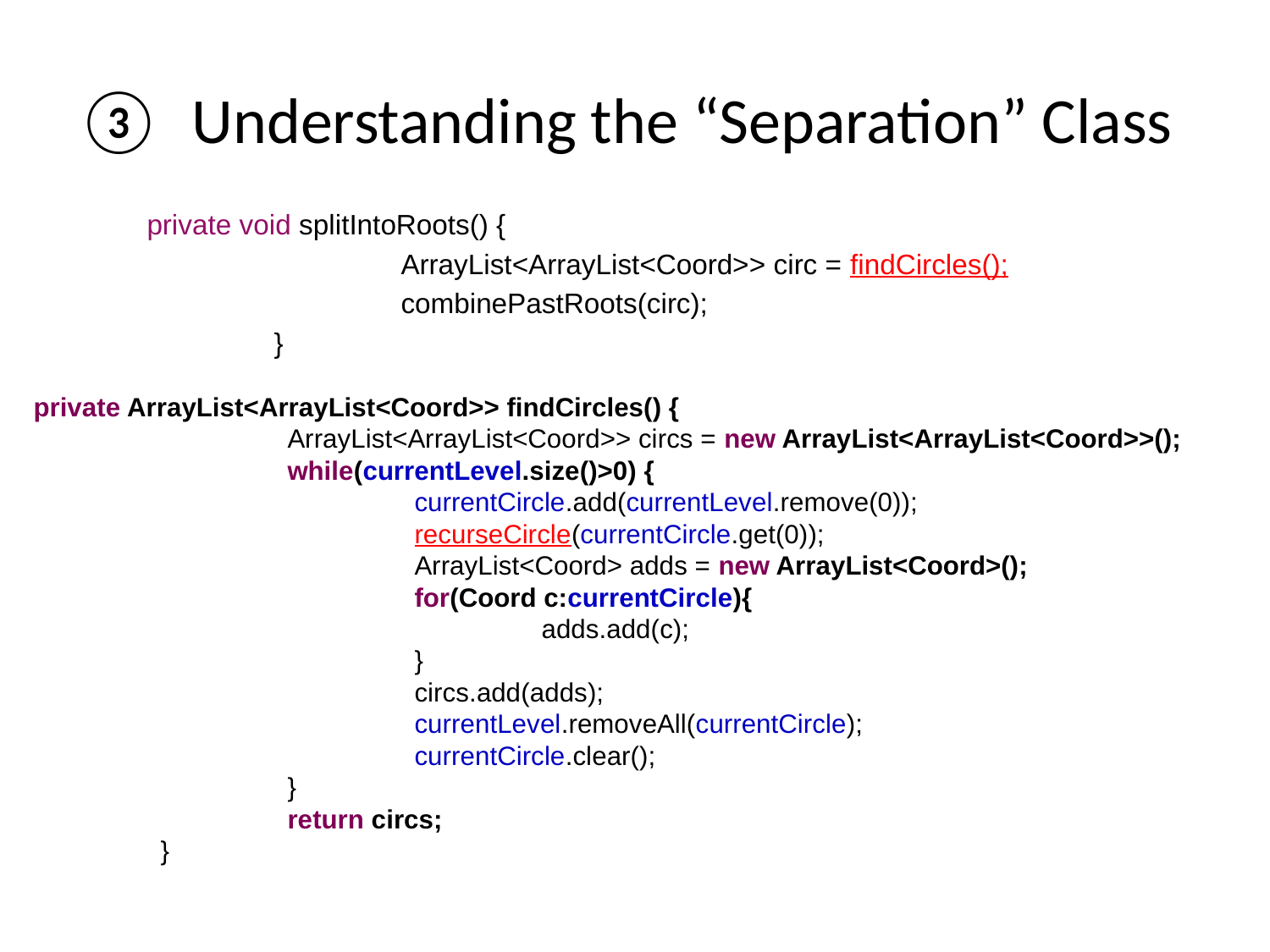

# Understanding the “Separation” Class
private void splitIntoRoots() {
		ArrayList<ArrayList<Coord>> circ = findCircles();
		combinePastRoots(circ);
	}
private ArrayList<ArrayList<Coord>> findCircles() {
		ArrayList<ArrayList<Coord>> circs = new ArrayList<ArrayList<Coord>>();
		while(currentLevel.size()>0) {
			currentCircle.add(currentLevel.remove(0));
			recurseCircle(currentCircle.get(0));
			ArrayList<Coord> adds = new ArrayList<Coord>();
			for(Coord c:currentCircle){
				adds.add(c);
			}
			circs.add(adds);
			currentLevel.removeAll(currentCircle);
			currentCircle.clear();
		}
		return circs;
	}